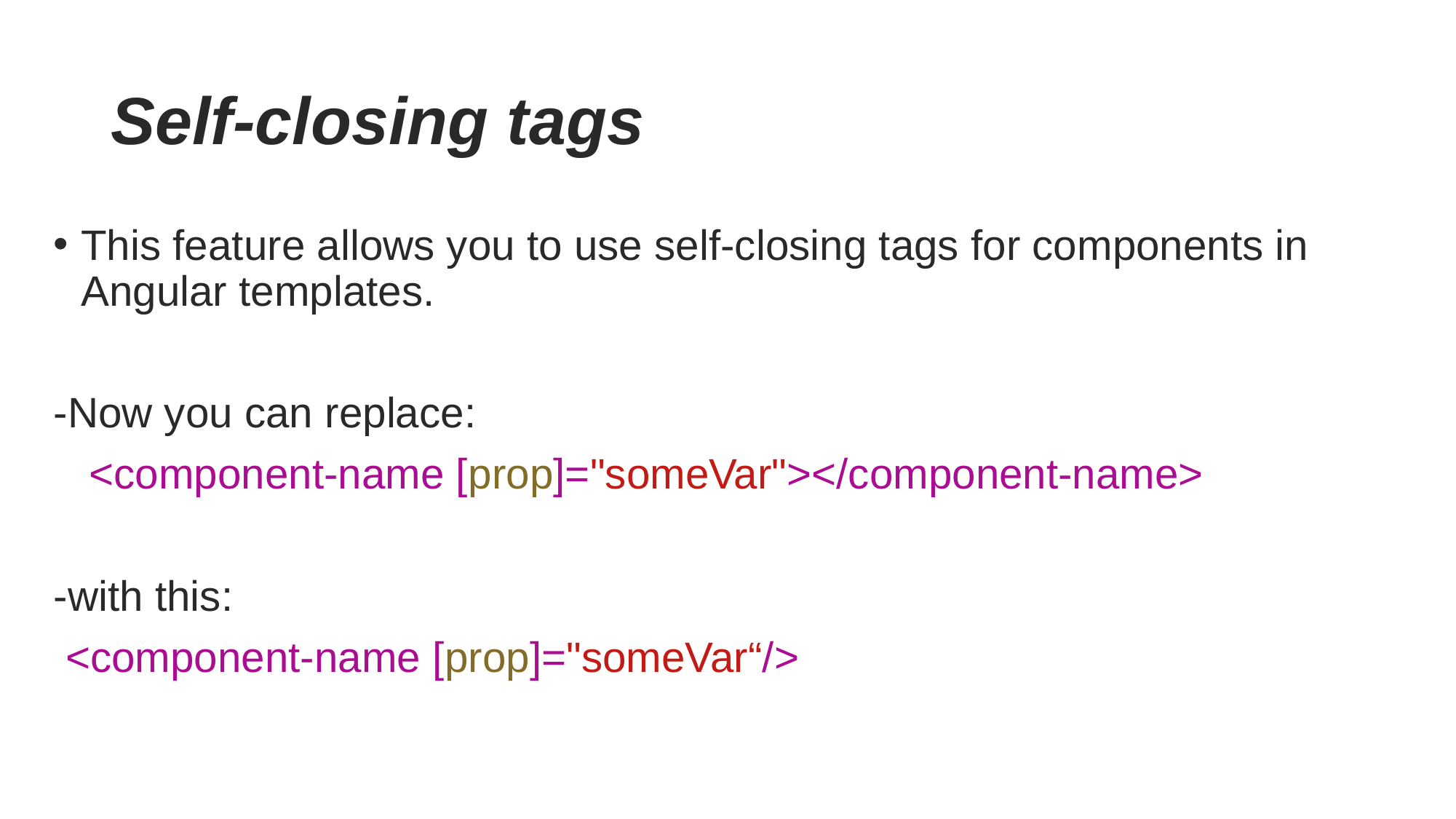

# Self-closing tags
This feature allows you to use self-closing tags for components in Angular templates.

-Now you can replace:
   <component-name [prop]="someVar"></component-name>

-with this:
 <component-name [prop]="someVar“/>